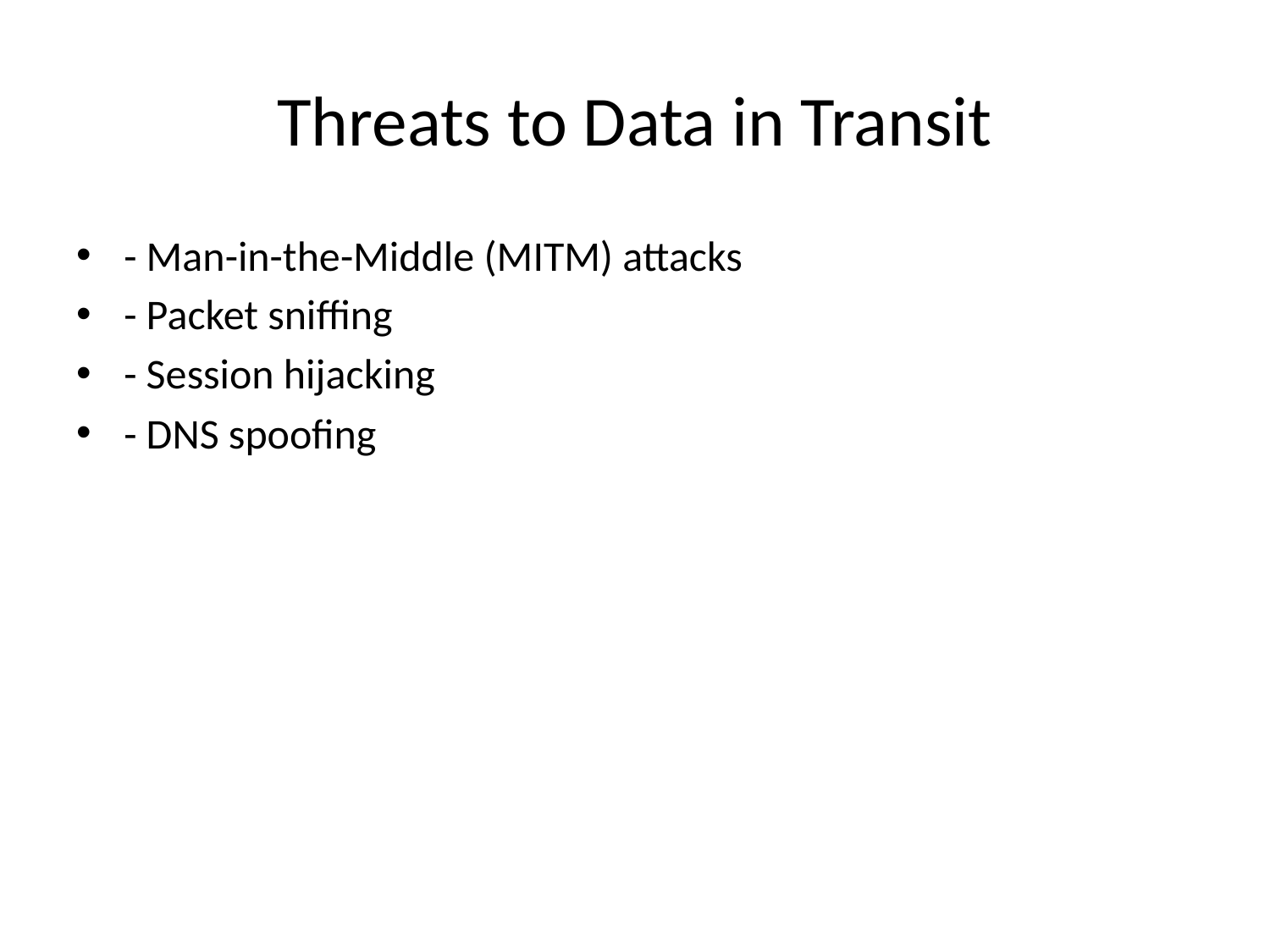

# Threats to Data in Transit
- Man-in-the-Middle (MITM) attacks
- Packet sniffing
- Session hijacking
- DNS spoofing